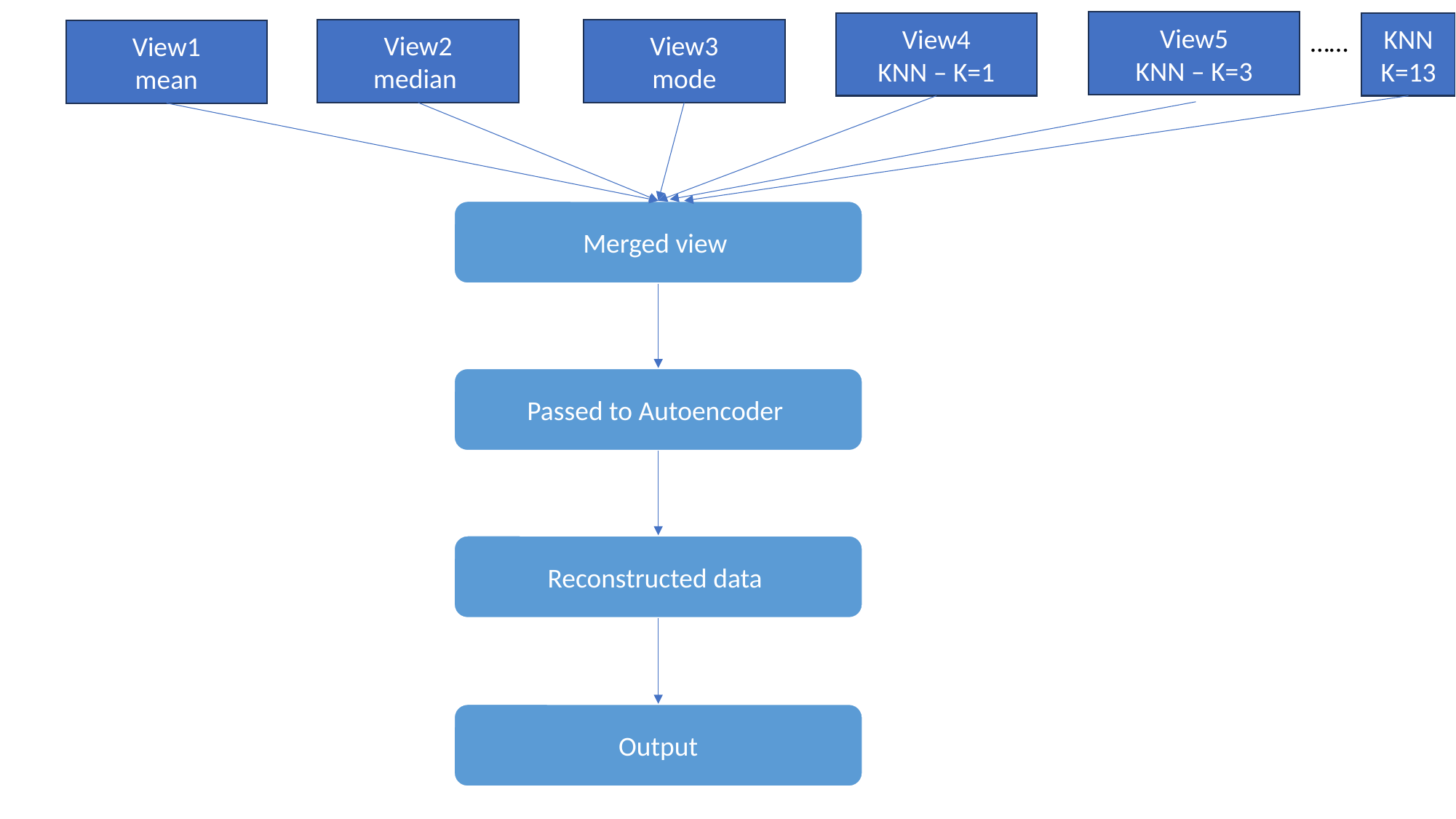

View5
KNN – K=3

View4
KNN – K=1
KNN
K=13
View2
median
View3
mode
……
View1
mean
Merged view
Passed to Autoencoder
Reconstructed data
Output